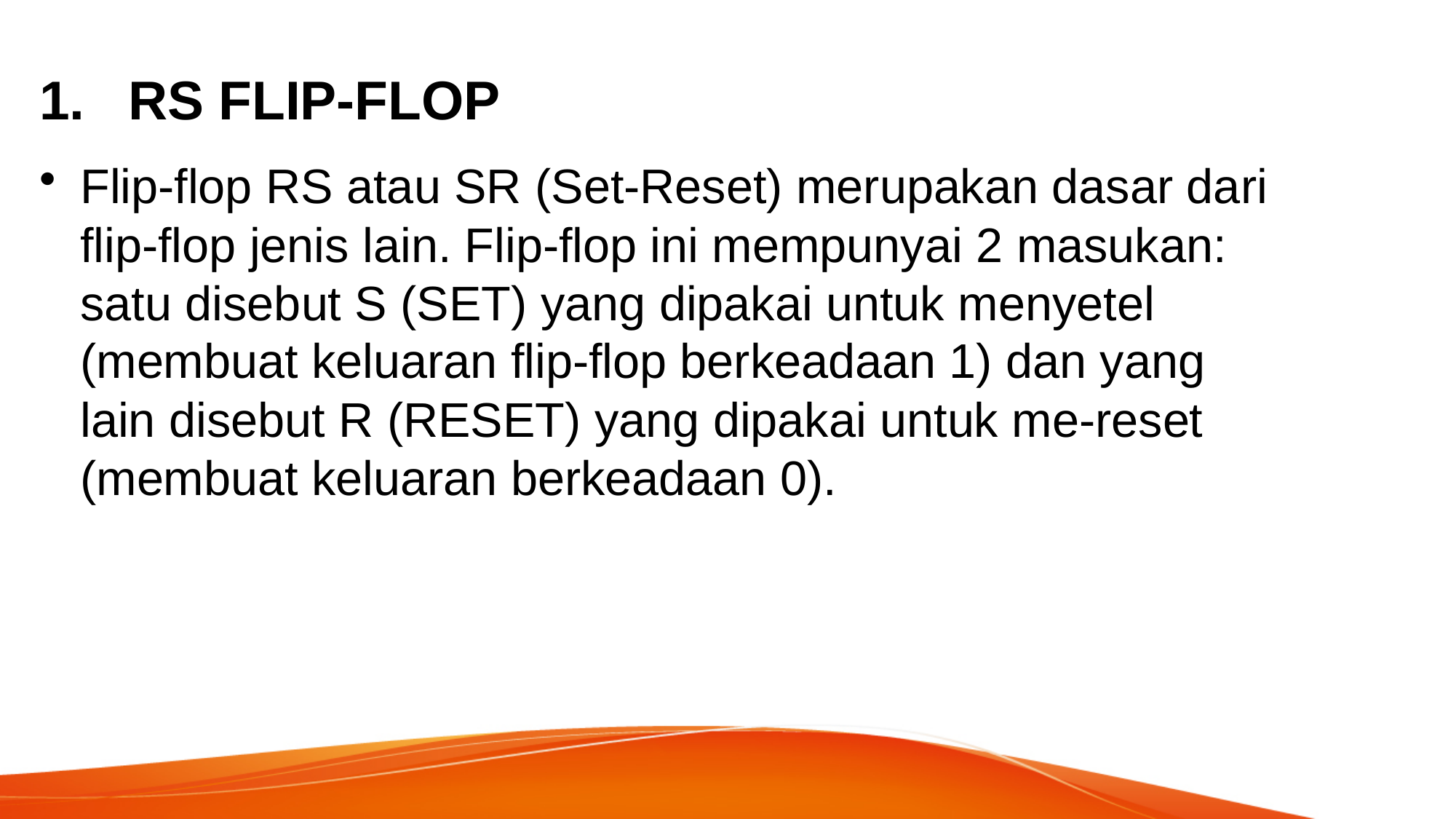

# RS FLIP-FLOP
Flip-flop RS atau SR (Set-Reset) merupakan dasar dari flip-flop jenis lain. Flip-flop ini mempunyai 2 masukan: satu disebut S (SET) yang dipakai untuk menyetel (membuat keluaran flip-flop berkeadaan 1) dan yang lain disebut R (RESET) yang dipakai untuk me-reset (membuat keluaran berkeadaan 0).